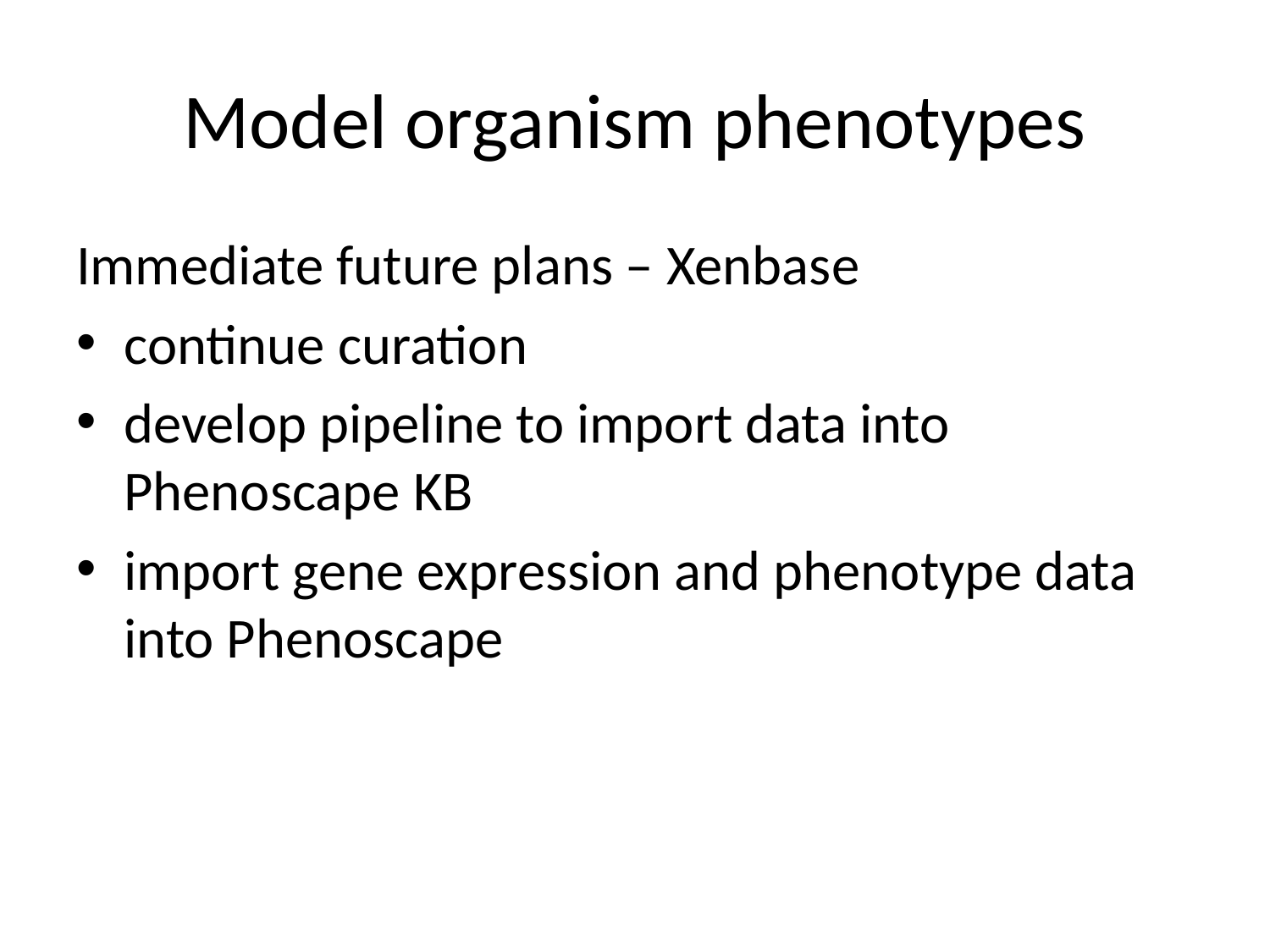

# Model organism phenotypes
Immediate future plans – Xenbase
continue curation
develop pipeline to import data into Phenoscape KB
import gene expression and phenotype data into Phenoscape